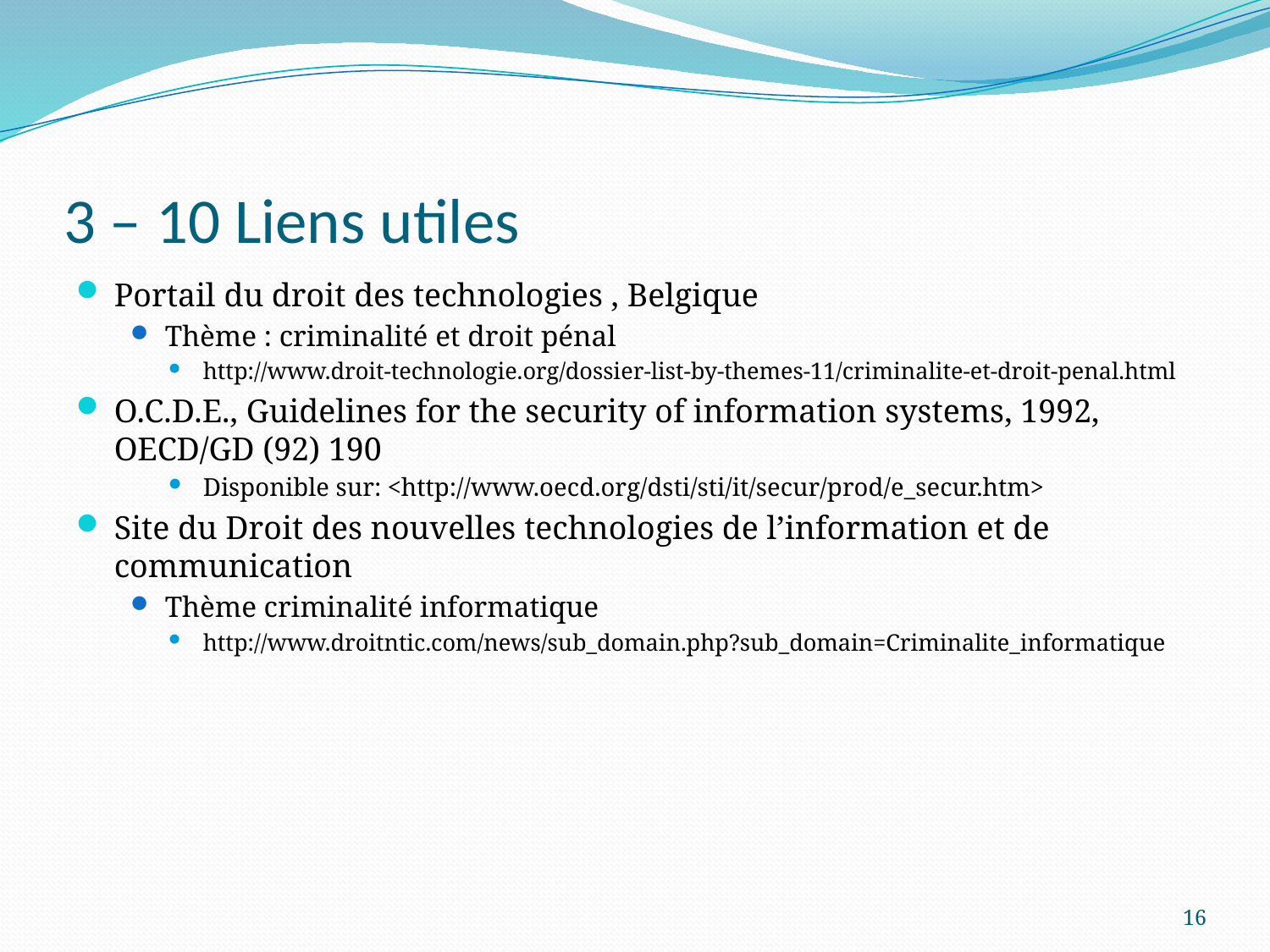

# 3 – 10 Liens utiles
Portail du droit des technologies , Belgique
Thème : criminalité et droit pénal
http://www.droit-technologie.org/dossier-list-by-themes-11/criminalite-et-droit-penal.html
O.C.D.E., Guidelines for the security of information systems, 1992, OECD/GD (92) 190
Disponible sur: <http://www.oecd.org/dsti/sti/it/secur/prod/e_secur.htm>
Site du Droit des nouvelles technologies de l’information et de communication
Thème criminalité informatique
http://www.droitntic.com/news/sub_domain.php?sub_domain=Criminalite_informatique

16